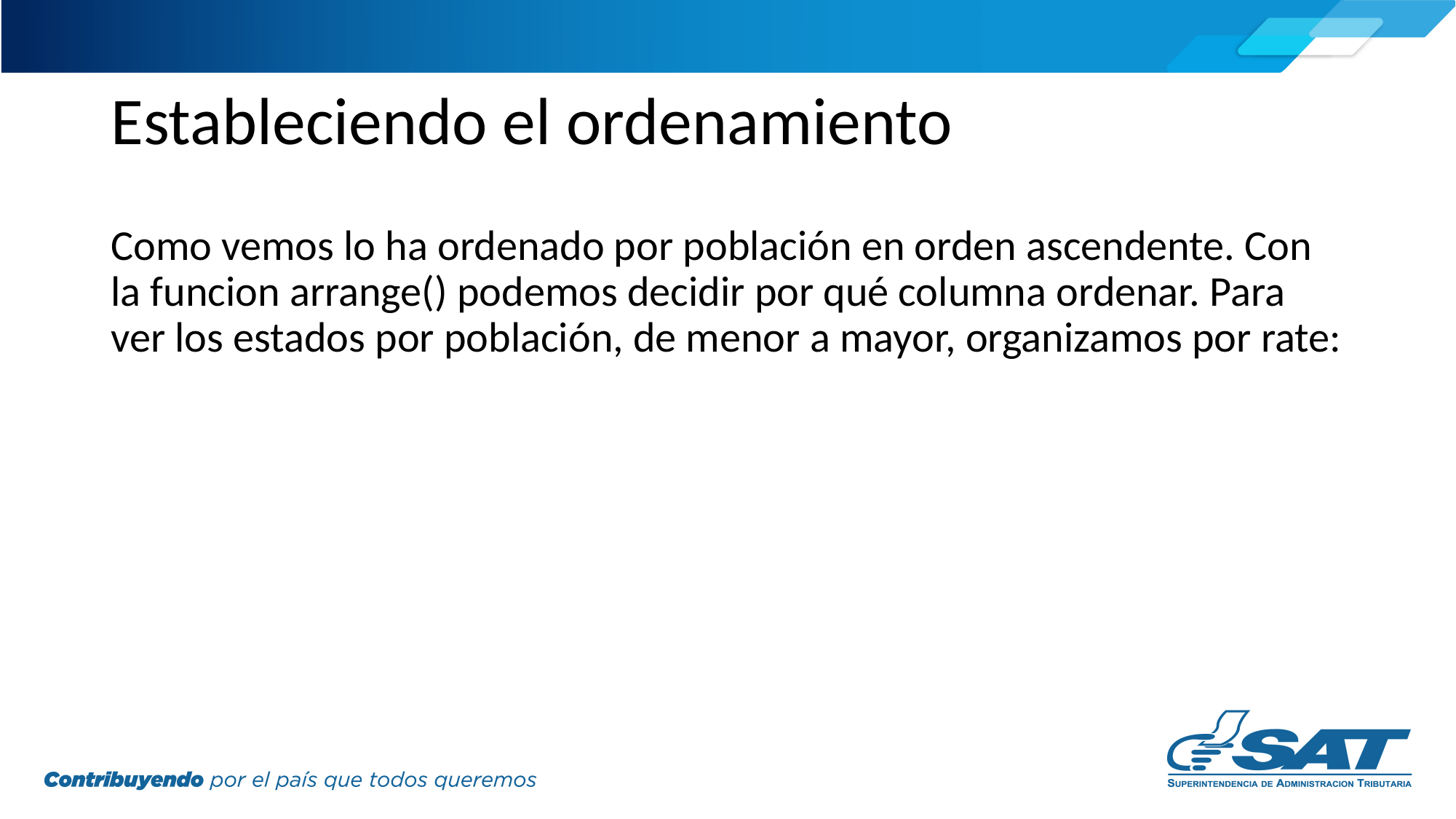

# Estableciendo el ordenamiento
Como vemos lo ha ordenado por población en orden ascendente. Con la funcion arrange() podemos decidir por qué columna ordenar. Para ver los estados por población, de menor a mayor, organizamos por rate: